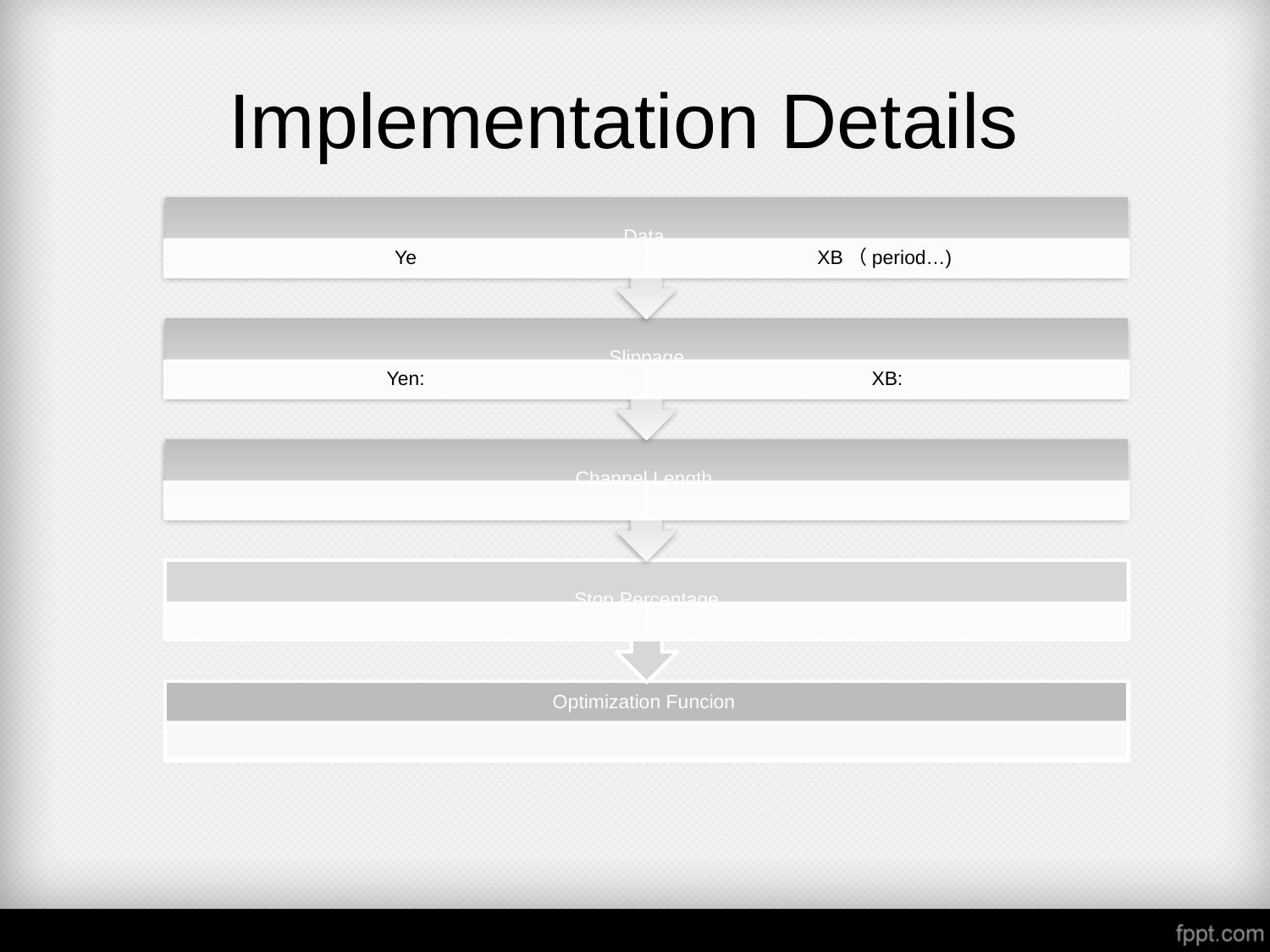

# Implementation Details
Optimization Funcion

Stop Percentage

Channel Length

Slippage
Yen:
XB:
Data
Ye
XB（period…)